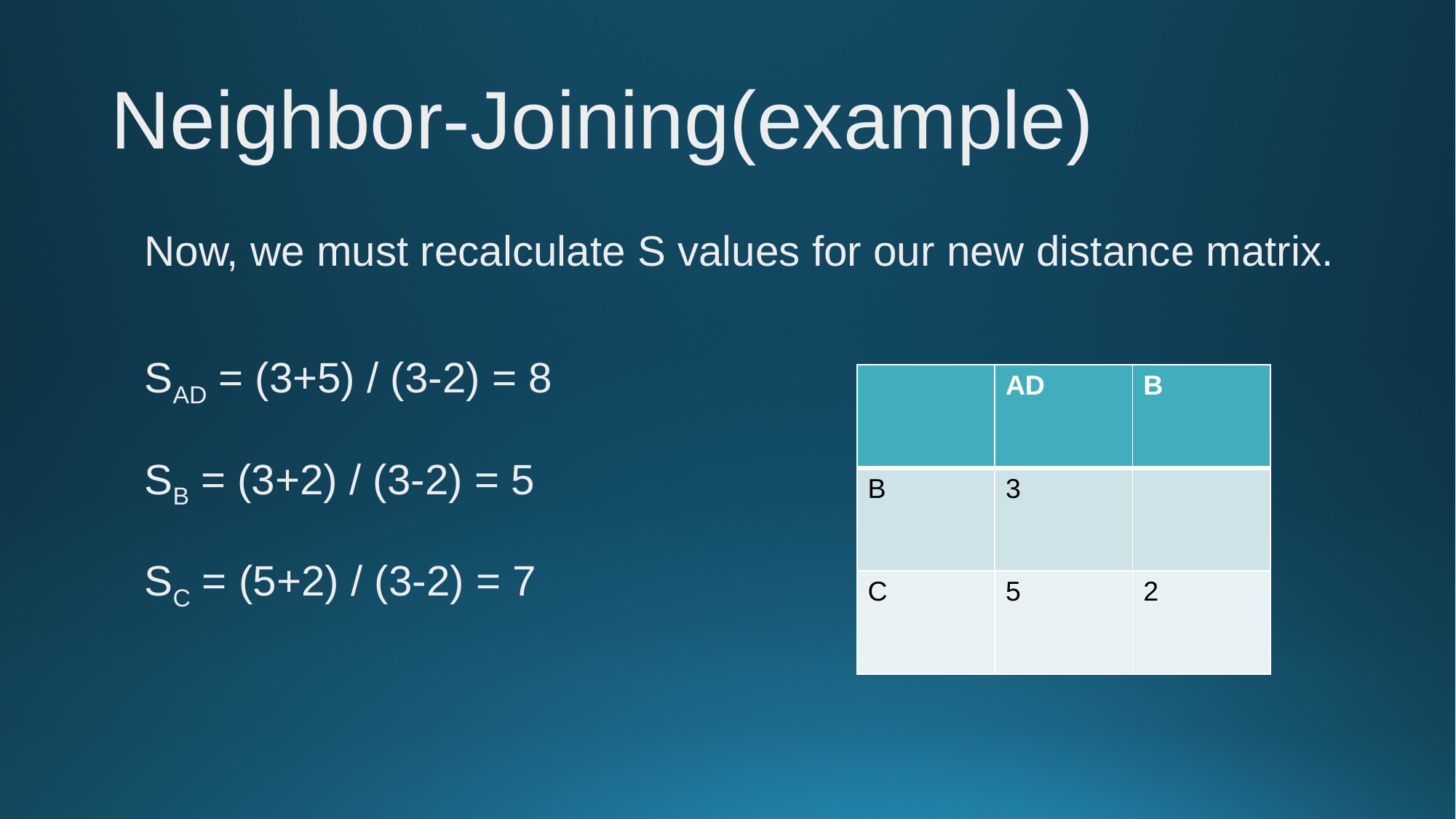

# Neighbor-Joining(example)
Now, we must recalculate S values for our new distance matrix.

SAD = (3+5) / (3-2) = 8

SB = (3+2) / (3-2) = 5

SC = (5+2) / (3-2) = 7
|  | AD | B |
| --- | --- | --- |
| B | 3 |  |
| C | 5 | 2 |